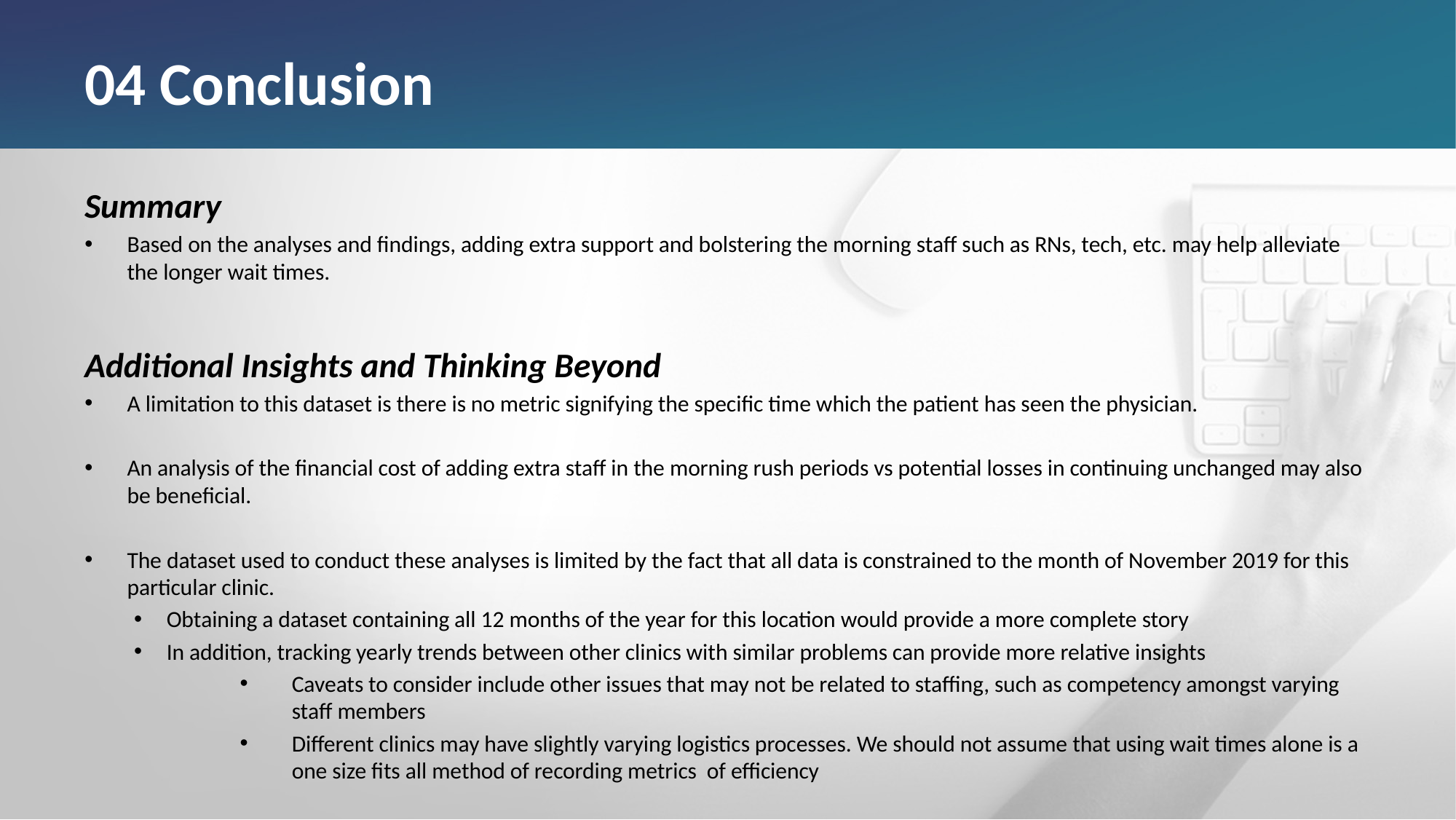

# 04 Conclusion
Summary
Based on the analyses and findings, adding extra support and bolstering the morning staff such as RNs, tech, etc. may help alleviate the longer wait times.

Additional Insights and Thinking Beyond
A limitation to this dataset is there is no metric signifying the specific time which the patient has seen the physician.

An analysis of the financial cost of adding extra staff in the morning rush periods vs potential losses in continuing unchanged may also be beneficial.

The dataset used to conduct these analyses is limited by the fact that all data is constrained to the month of November 2019 for this particular clinic.
	Obtaining a dataset containing all 12 months of the year for this location would provide a more complete story
	In addition, tracking yearly trends between other clinics with similar problems can provide more relative insights
Caveats to consider include other issues that may not be related to staffing, such as competency amongst varying staff members
Different clinics may have slightly varying logistics processes. We should not assume that using wait times alone is a one size fits all method of recording metrics  of efficiency